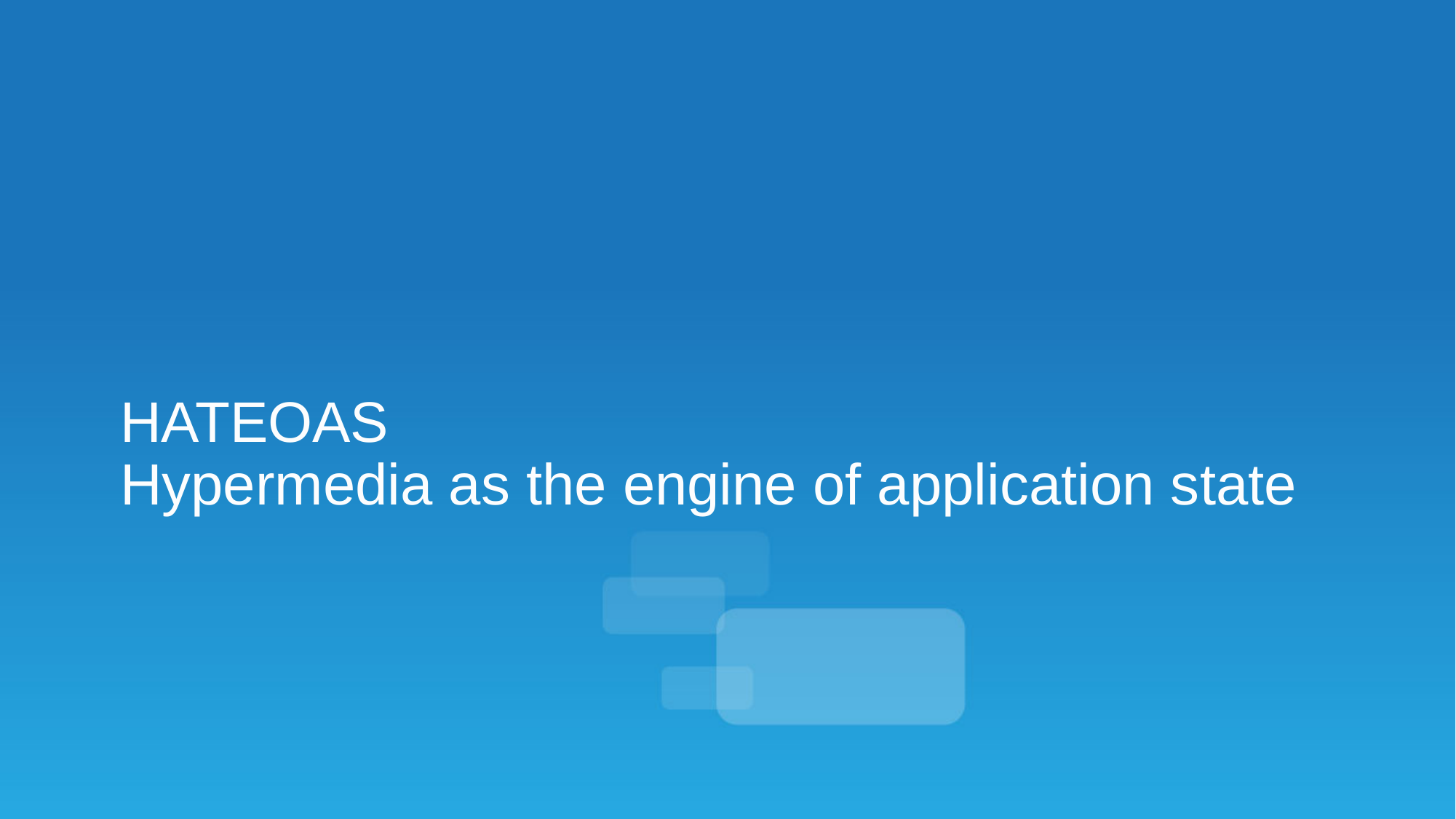

# HATEOAS Hypermedia as the engine of application state